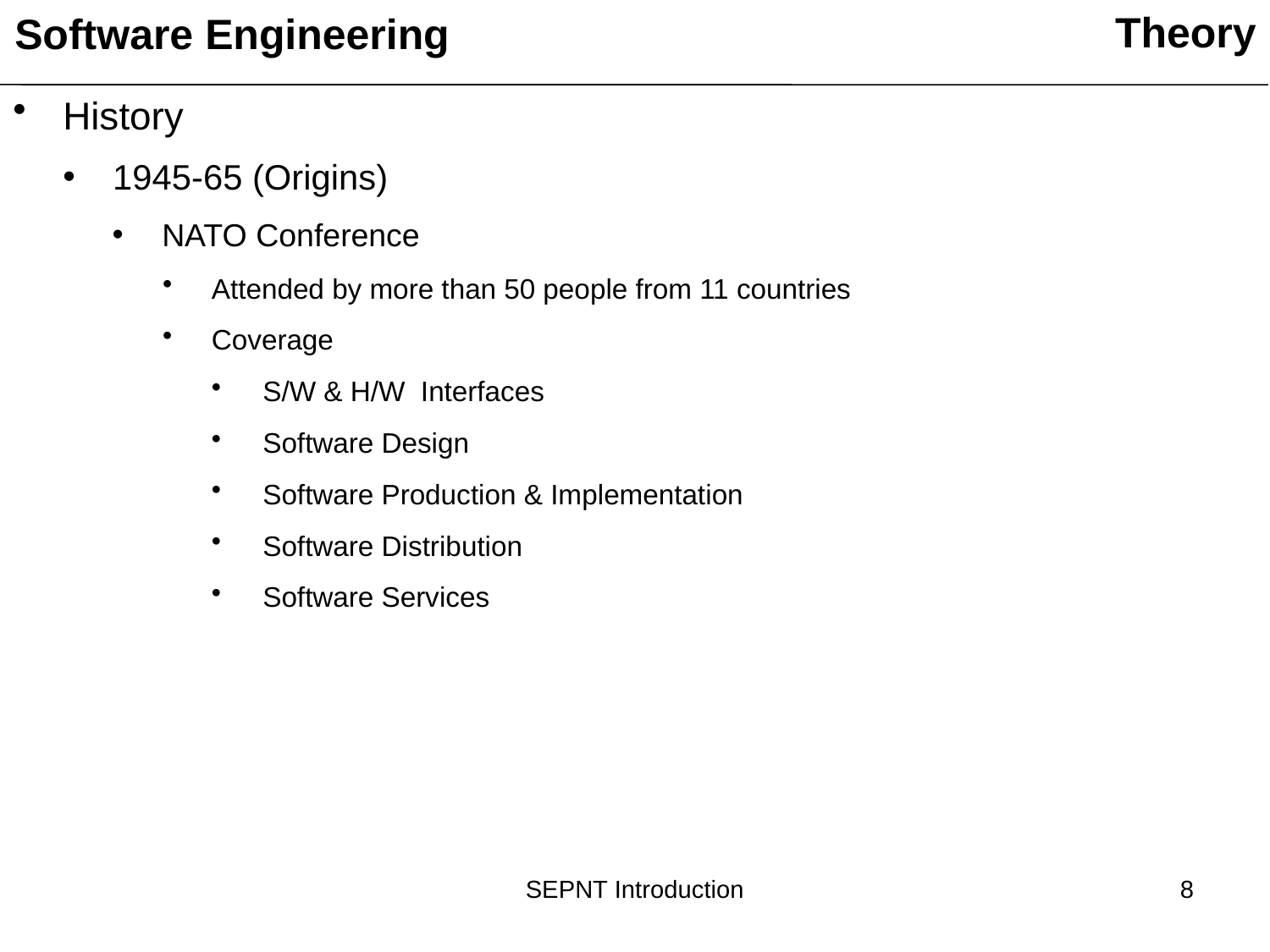

Theory
Software Engineering
History
1945-65 (Origins)
NATO Conference
Attended by more than 50 people from 11 countries
Coverage
S/W & H/W  Interfaces
Software Design
Software Production & Implementation
Software Distribution
Software Services

Target – Single Database for Origination & Customer Service
SEPNT Introduction
8